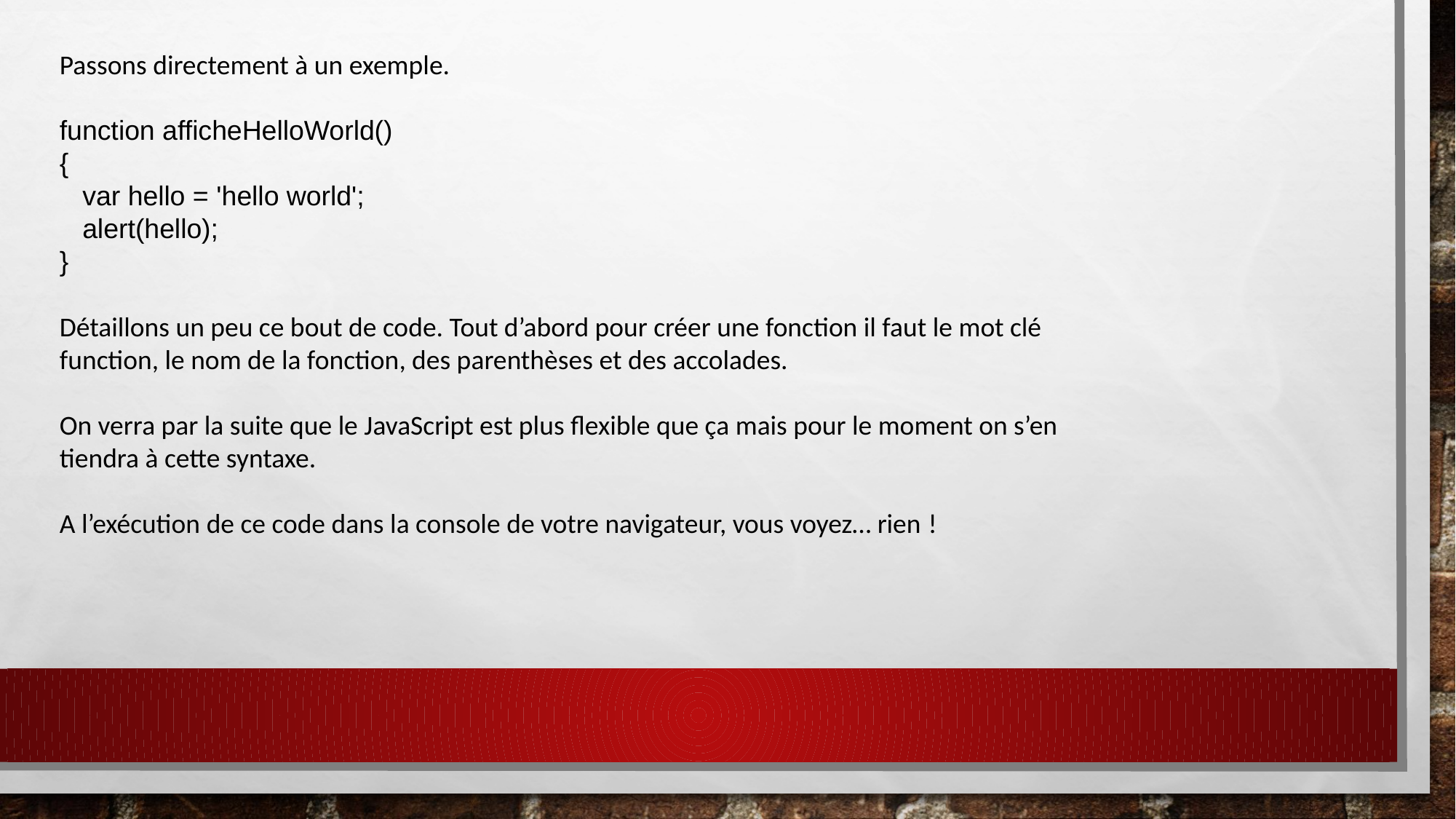

Passons directement à un exemple.
function afficheHelloWorld()
{
   var hello = 'hello world';
   alert(hello);
}
Détaillons un peu ce bout de code. Tout d’abord pour créer une fonction il faut le mot clé function, le nom de la fonction, des parenthèses et des accolades.
On verra par la suite que le JavaScript est plus flexible que ça mais pour le moment on s’en tiendra à cette syntaxe.
A l’exécution de ce code dans la console de votre navigateur, vous voyez… rien !